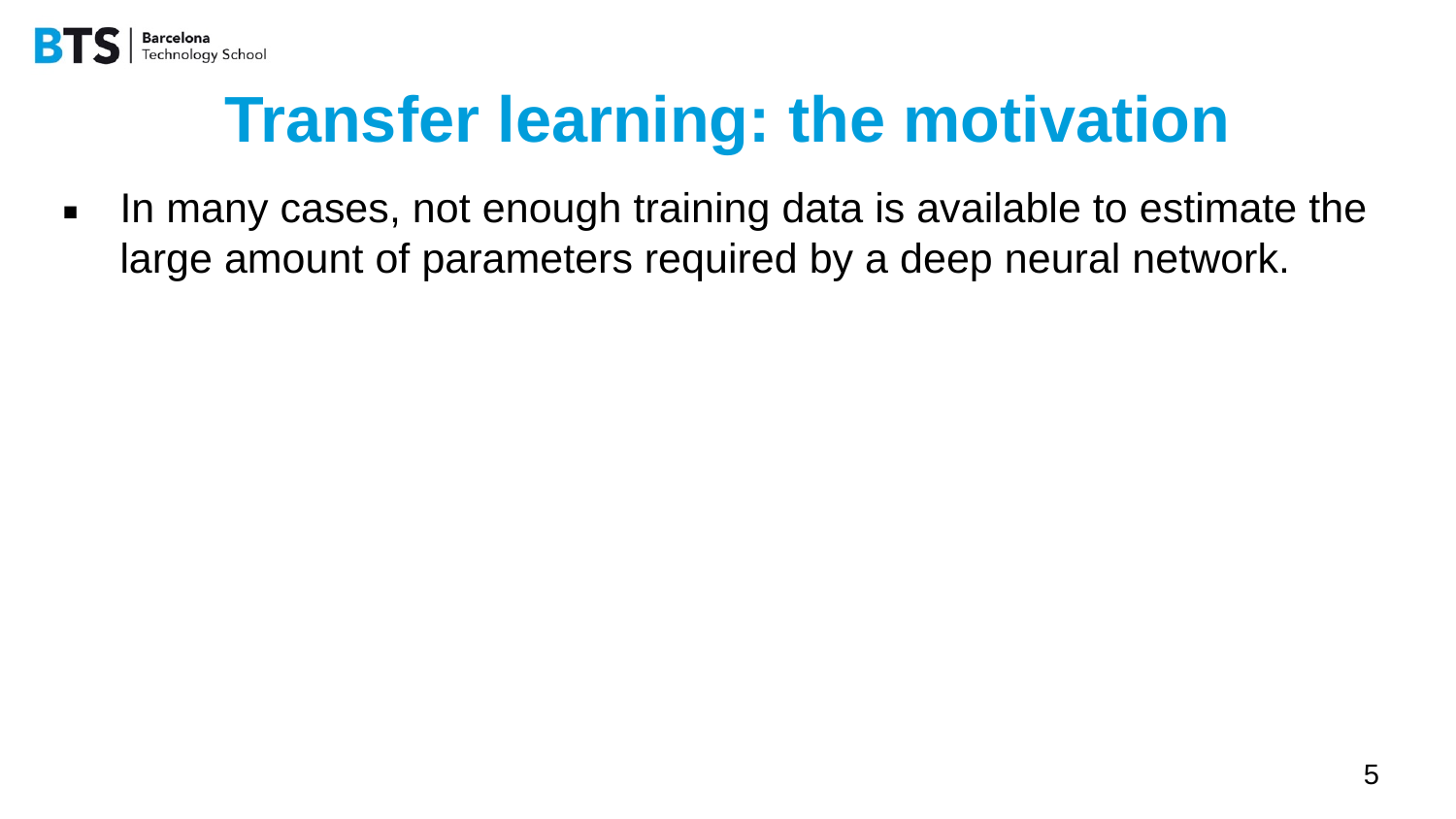

# Transfer learning: the motivation
In many cases, not enough training data is available to estimate the large amount of parameters required by a deep neural network.
5